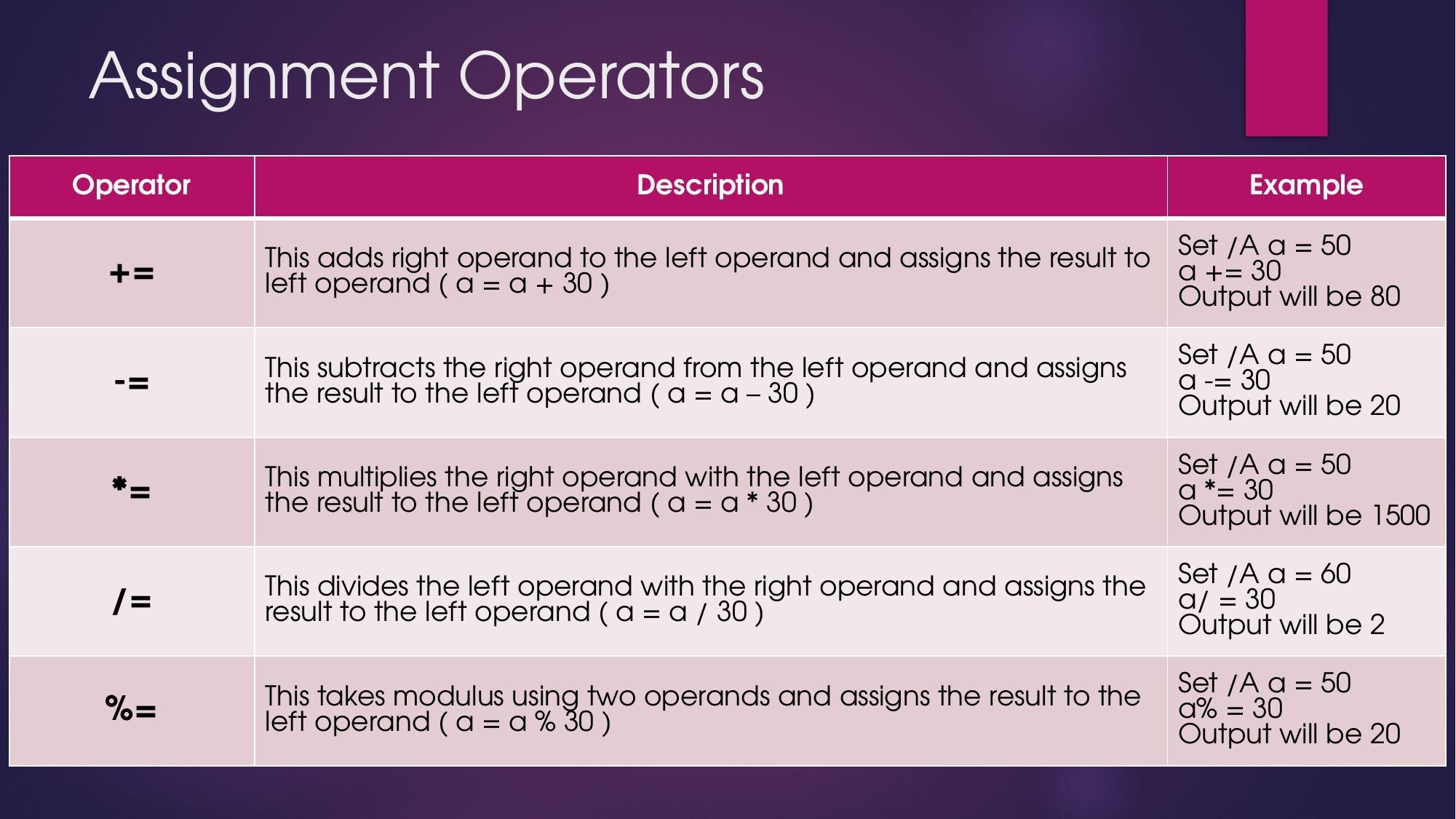

# Assignment Operators
| Operator | Description | Example |
| --- | --- | --- |
| += | This adds right operand to the left operand and assigns the result to left operand ( a = a + 30 ) | Set /A a = 50 a += 30 Output will be 80 |
| -= | This subtracts the right operand from the left operand and assigns the result to the left operand ( a = a – 30 ) | Set /A a = 50 a -= 30 Output will be 20 |
| \*= | This multiplies the right operand with the left operand and assigns the result to the left operand ( a = a \* 30 ) | Set /A a = 50 a \*= 30 Output will be 1500 |
| /= | This divides the left operand with the right operand and assigns the result to the left operand ( a = a / 30 ) | Set /A a = 60 a/ = 30 Output will be 2 |
| %= | This takes modulus using two operands and assigns the result to the left operand ( a = a % 30 ) | Set /A a = 50 a% = 30 Output will be 20 |